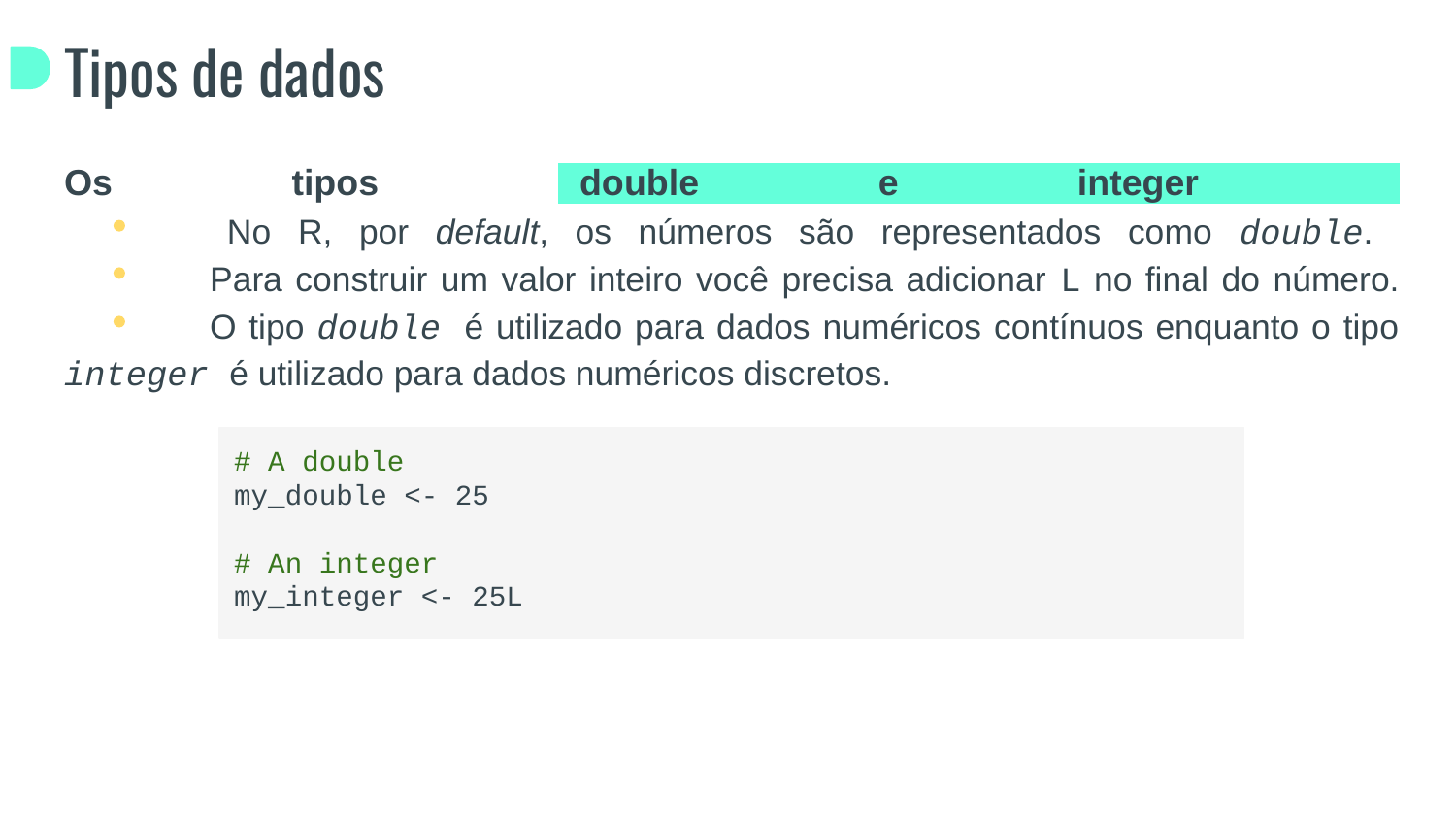

# Tipos de dados

Os tipos +double e integer+
 	No R, por default, os números são representados como double.
	Para construir um valor inteiro você precisa adicionar L no final do número.
	O tipo double é utilizado para dados numéricos contínuos enquanto o tipo integer é utilizado para dados numéricos discretos.

# A double
my_double <- 25
# An integer
my_integer <- 25L